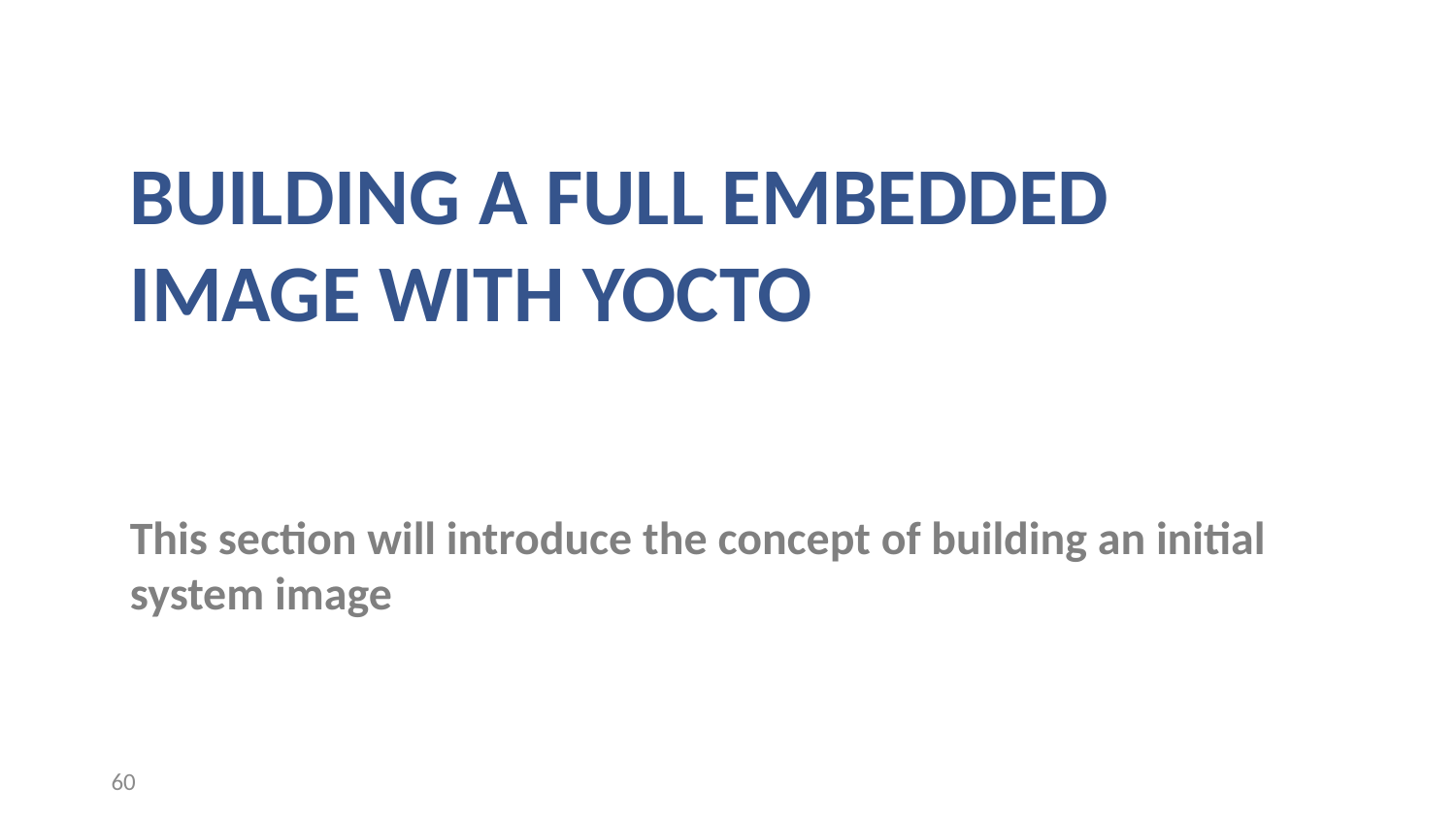

BUILDING A FULL EMBEDDED IMAGE WITH YOCTO
This section will introduce the concept of building an initial system image
60